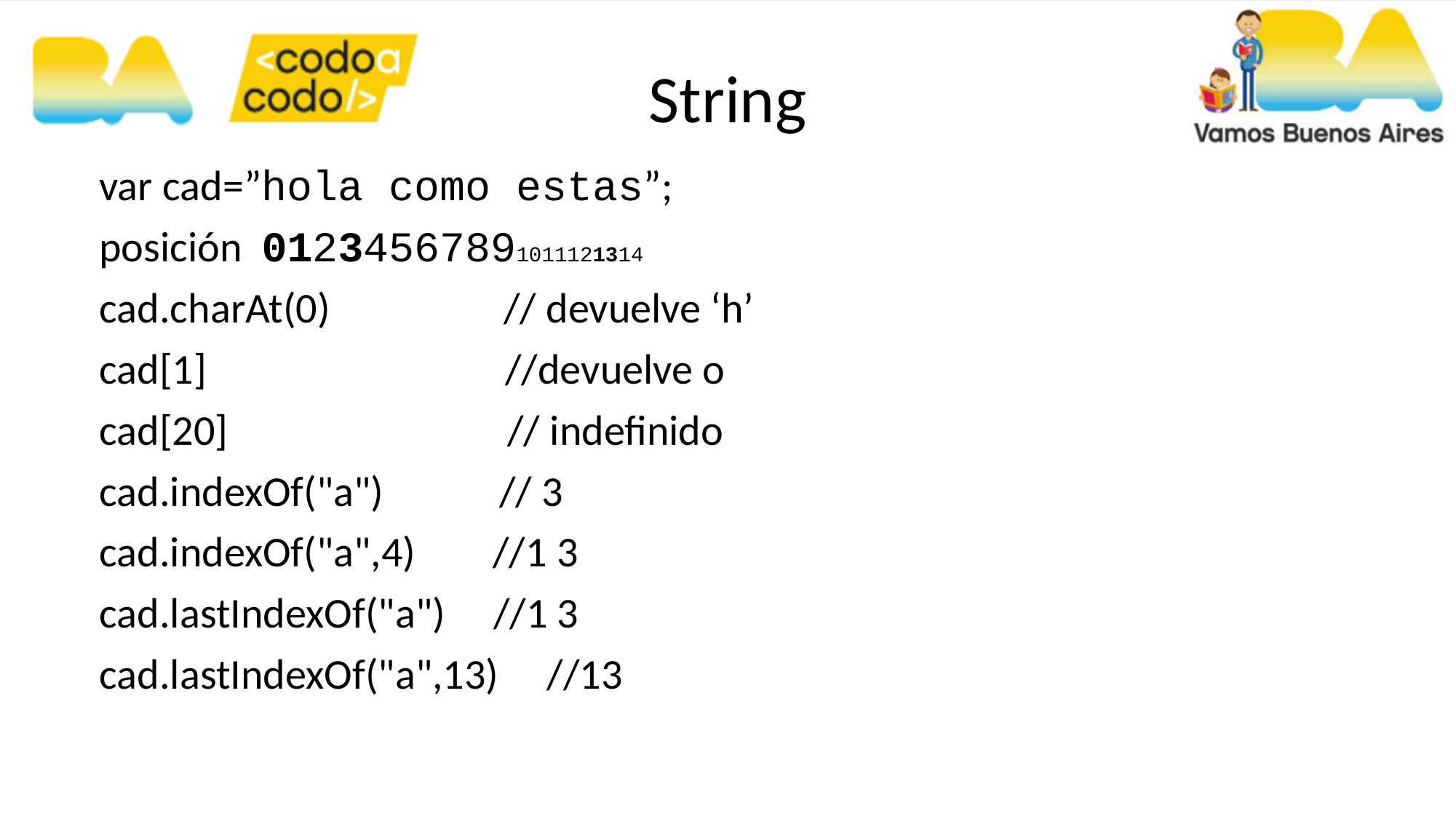

# String
var cad=”hola como estas”;
posición  01234567891011121314
cad.charAt(0)                  // devuelve ‘h’
cad[1]                               //devuelve o
cad[20]                             // indefinido
cad.indexOf("a")            // 3
cad.indexOf("a",4)        //1 3
cad.lastIndexOf("a")     //1 3
cad.lastIndexOf("a",13)     //13